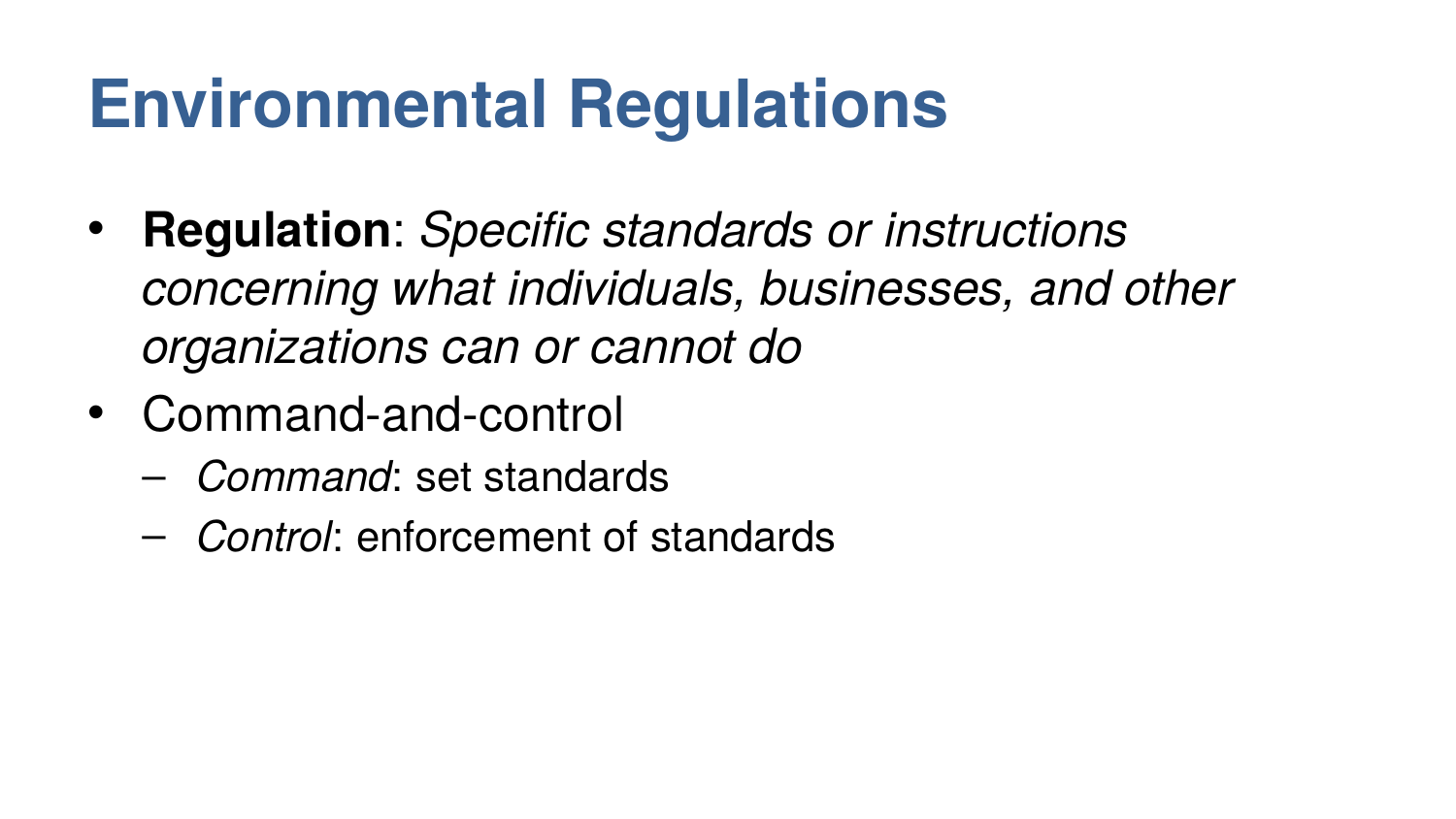

# Environmental Regulations
Regulation: Specific standards or instructions concerning what individuals, businesses, and other organizations can or cannot do
Command-and-control
Command: set standards
Control: enforcement of standards